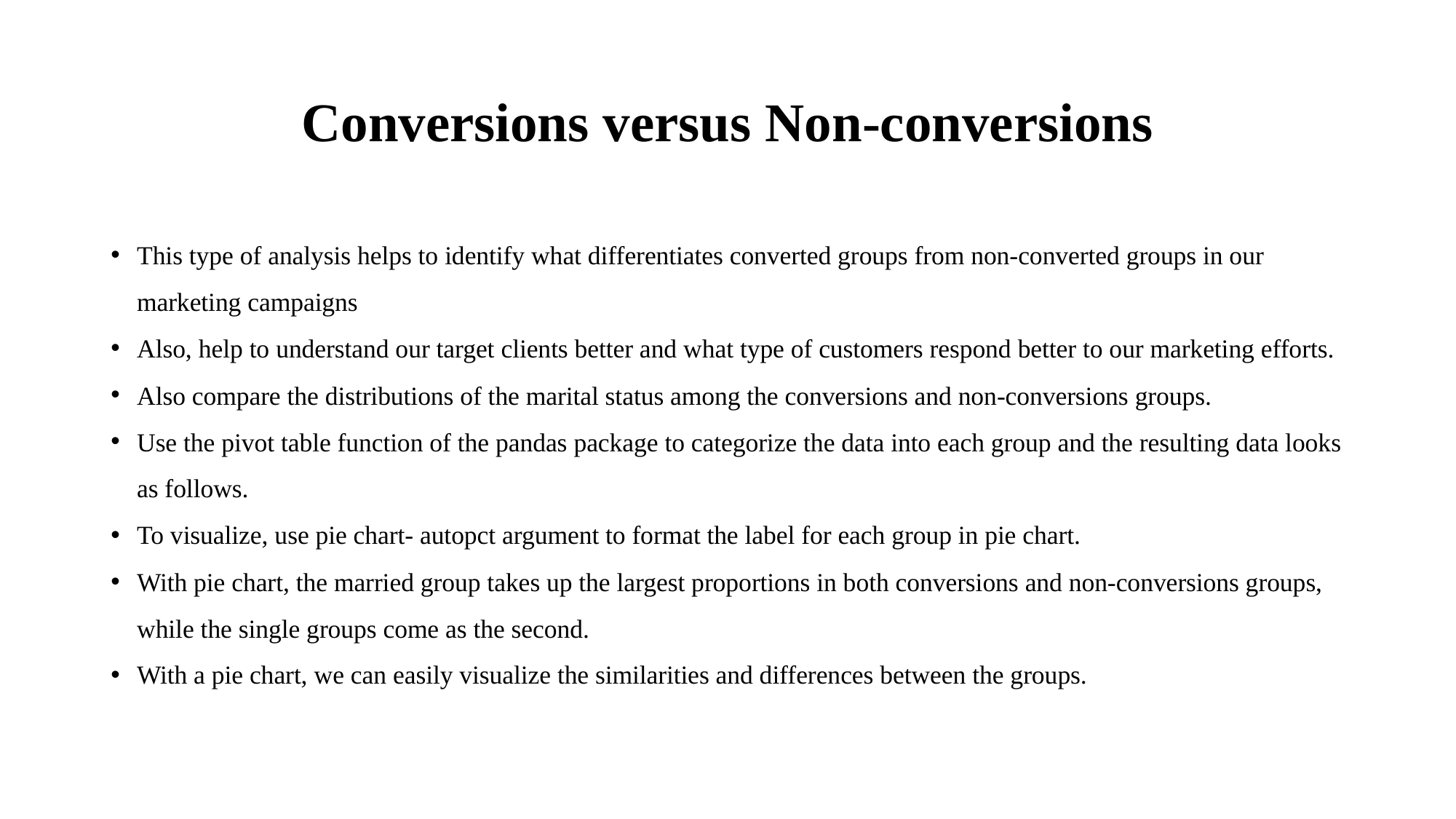

# Conversions versus Non-conversions
This type of analysis helps to identify what differentiates converted groups from non-converted groups in our marketing campaigns
Also, help to understand our target clients better and what type of customers respond better to our marketing efforts.
Also compare the distributions of the marital status among the conversions and non-conversions groups.
Use the pivot table function of the pandas package to categorize the data into each group and the resulting data looks as follows.
To visualize, use pie chart- autopct argument to format the label for each group in pie chart.
With pie chart, the married group takes up the largest proportions in both conversions and non-conversions groups, while the single groups come as the second.
With a pie chart, we can easily visualize the similarities and differences between the groups.